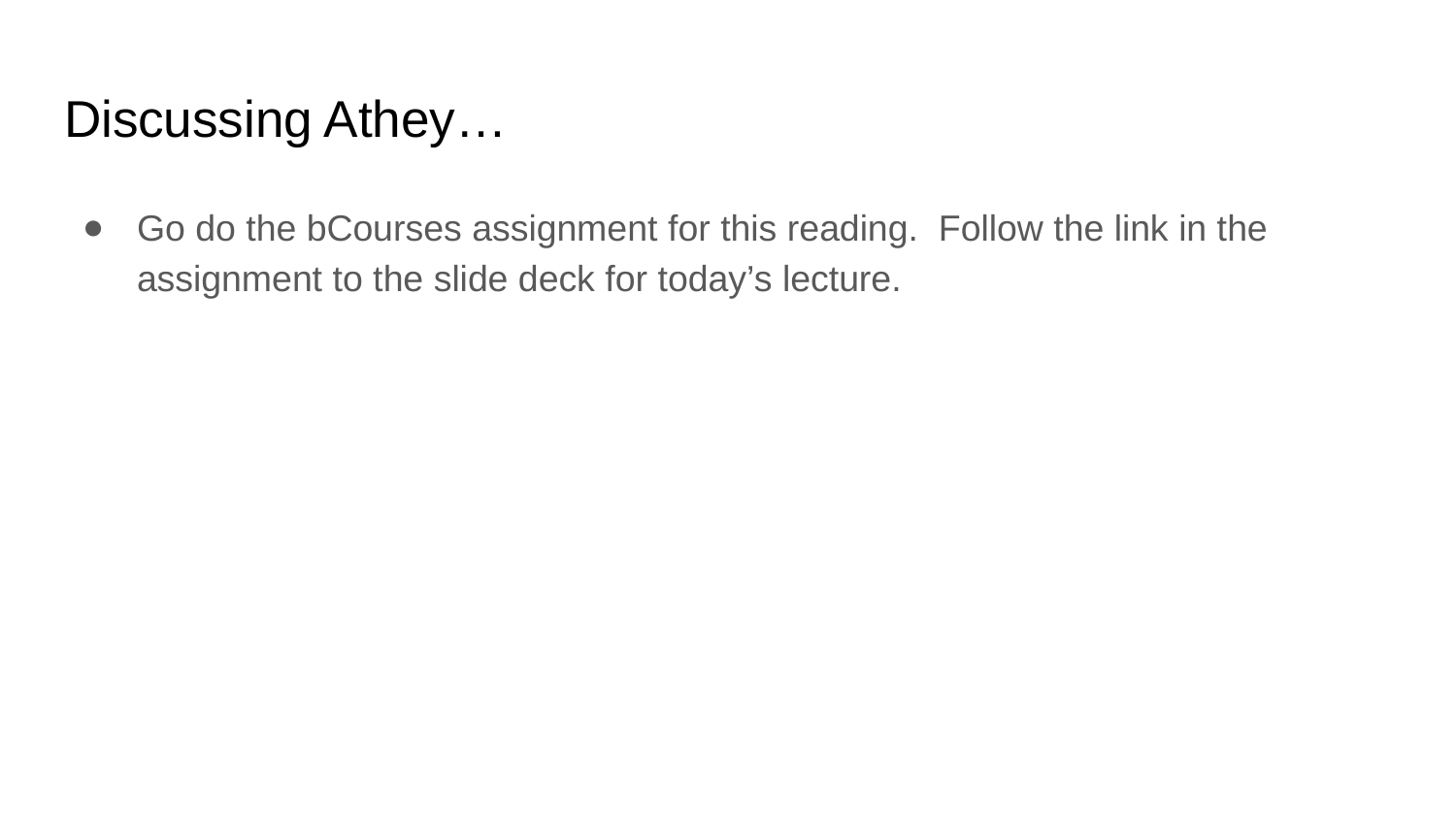

# Discussing Athey…
Go do the bCourses assignment for this reading.  Follow the link in the assignment to the slide deck for today’s lecture.